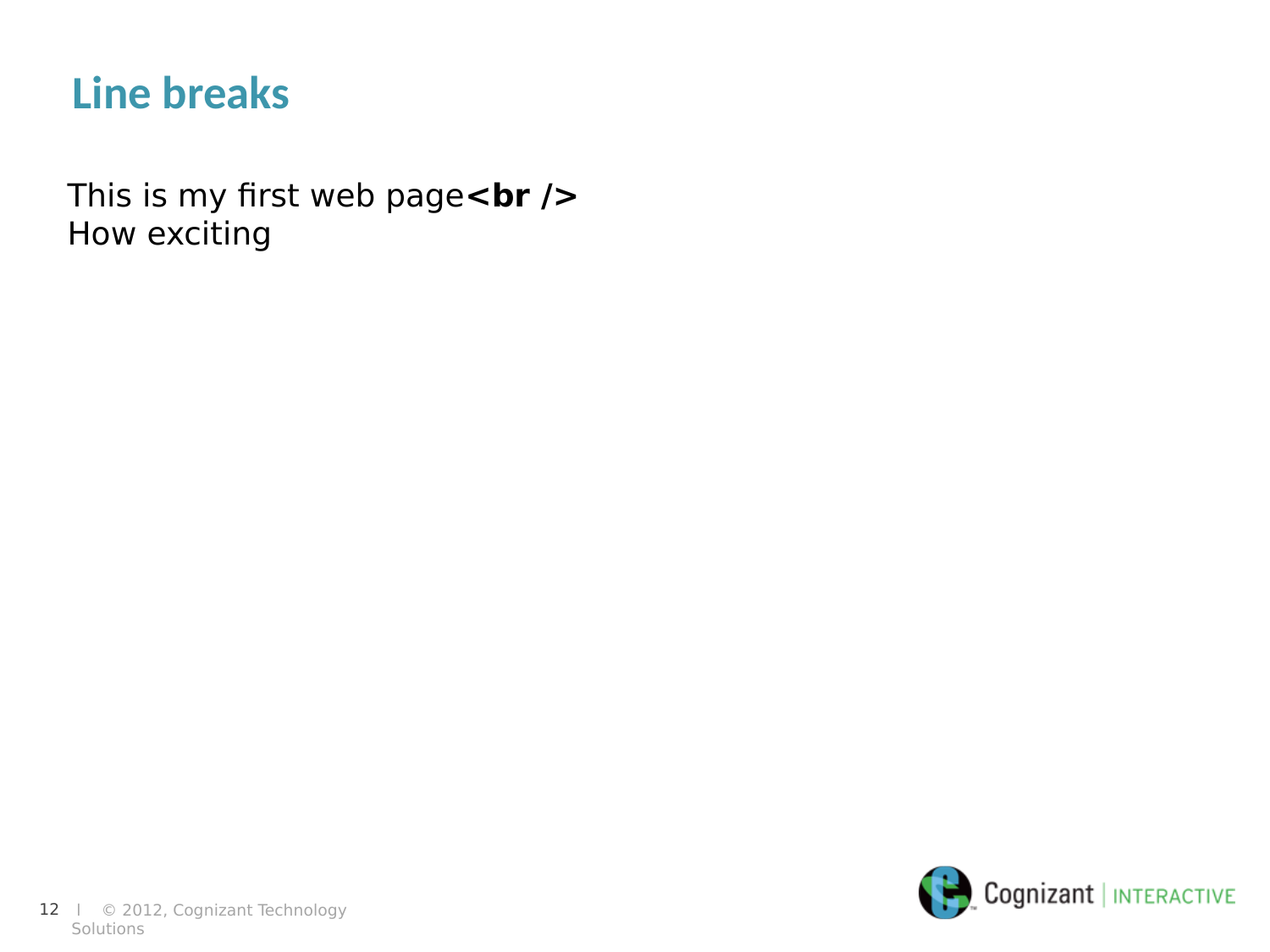

# Line breaks
This is my first web page<br />
How exciting